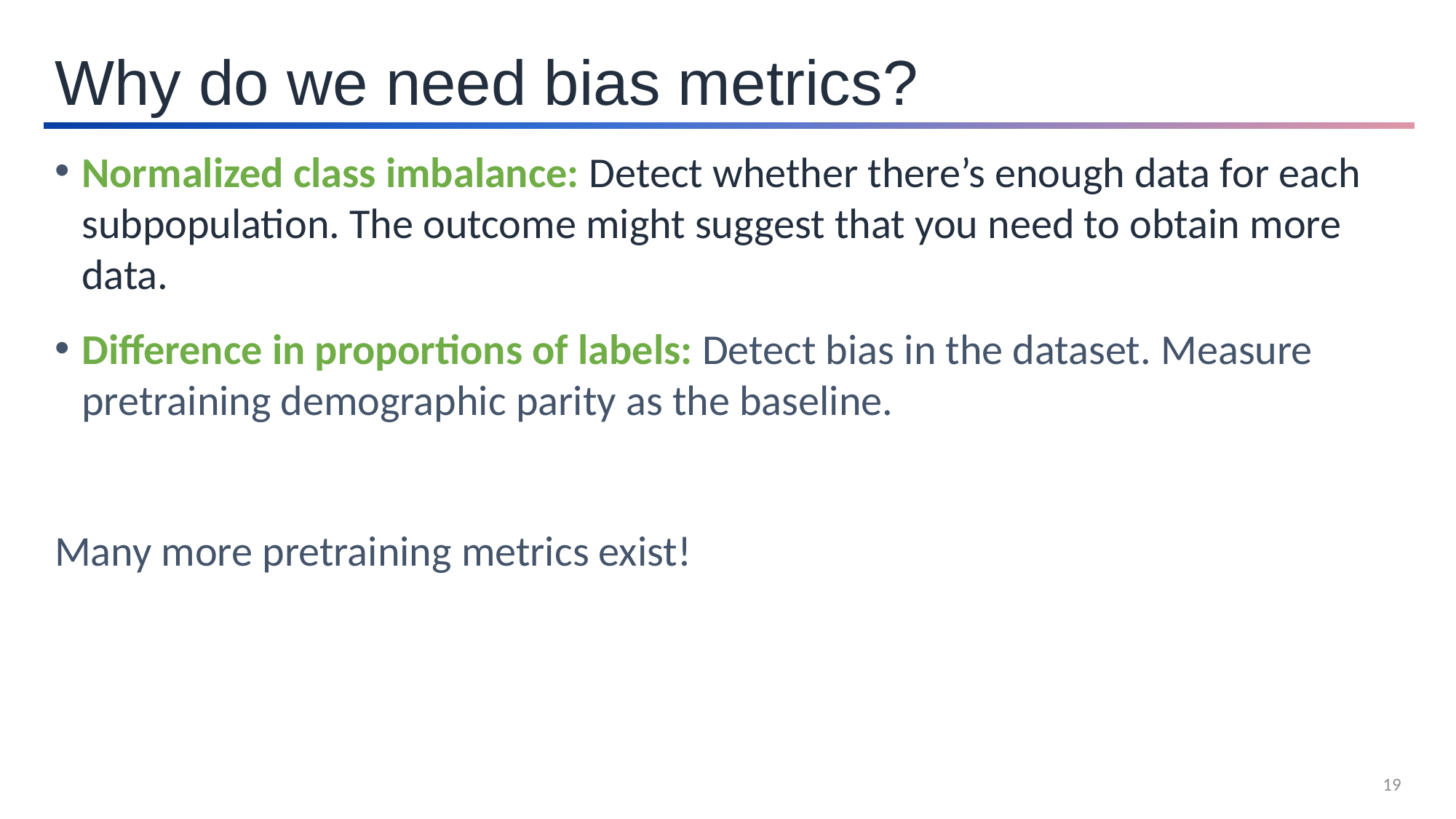

Why do we need bias metrics?
Normalized class imbalance: Detect whether there’s enough data for each subpopulation. The outcome might suggest that you need to obtain more data.
Difference in proportions of labels: Detect bias in the dataset. Measure pretraining demographic parity as the baseline.

Many more pretraining metrics exist!
19